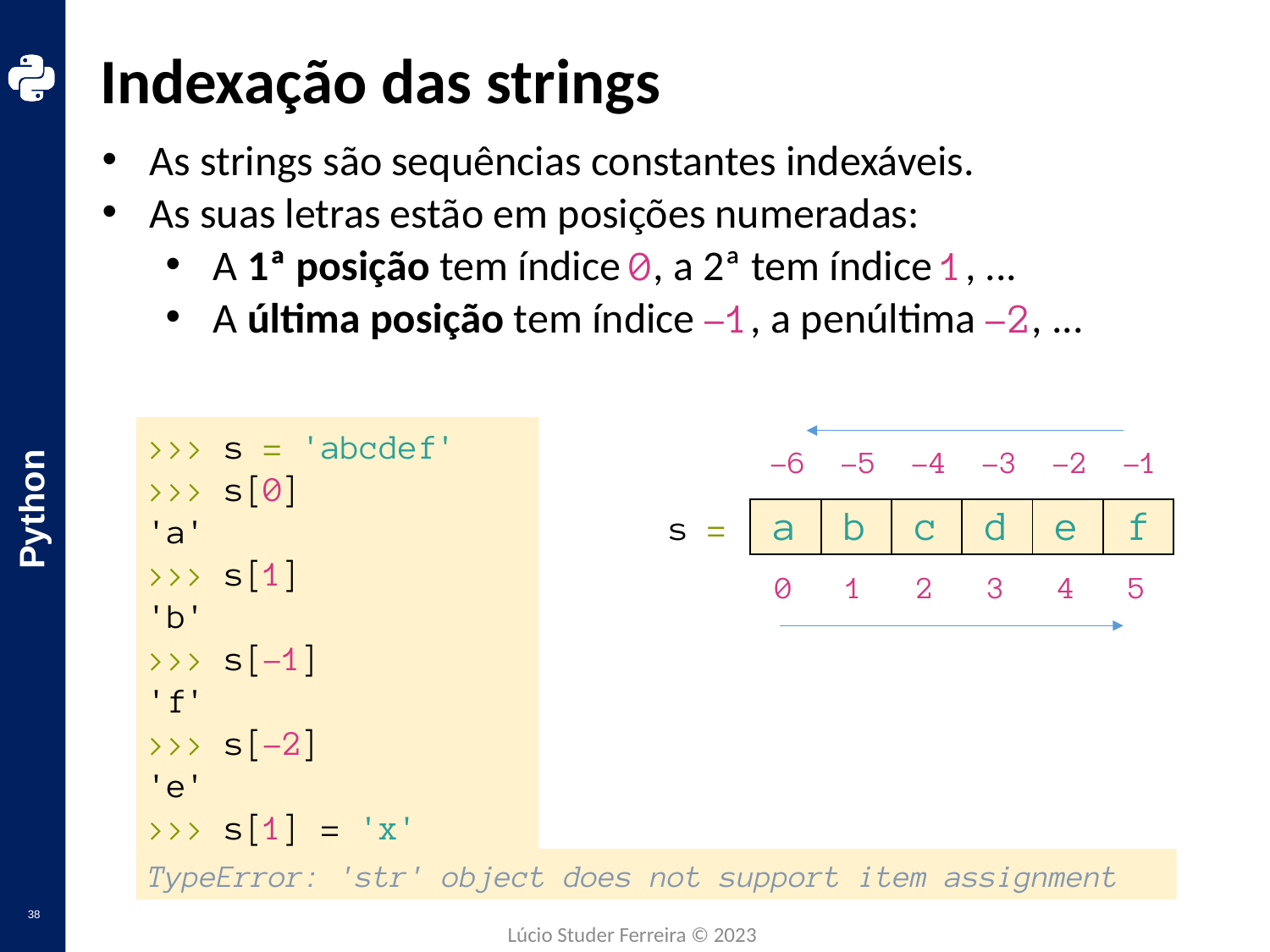

# Indexação das strings
As strings são sequências constantes indexáveis.
As suas letras estão em posições numeradas:
A 1ª posição tem índice 0, a 2ª tem índice 1, ...
A última posição tem índice -1, a penúltima -2, ...

>>> s = 'abcdef'
>>> s[0]
'a'
>>> s[1]
'b'
>>> s[-1]
'f'
>>> s[-2]
'e'
>>> s[1] = 'x'
| -6 | -5 | -4 | -3 | -2 | -1 |
| --- | --- | --- | --- | --- | --- |
s =
| a | b | c | d | e | f |
| --- | --- | --- | --- | --- | --- |
| 0 | 1 | 2 | 3 | 4 | 5 |
| --- | --- | --- | --- | --- | --- |
TypeError: 'str' object does not support item assignment